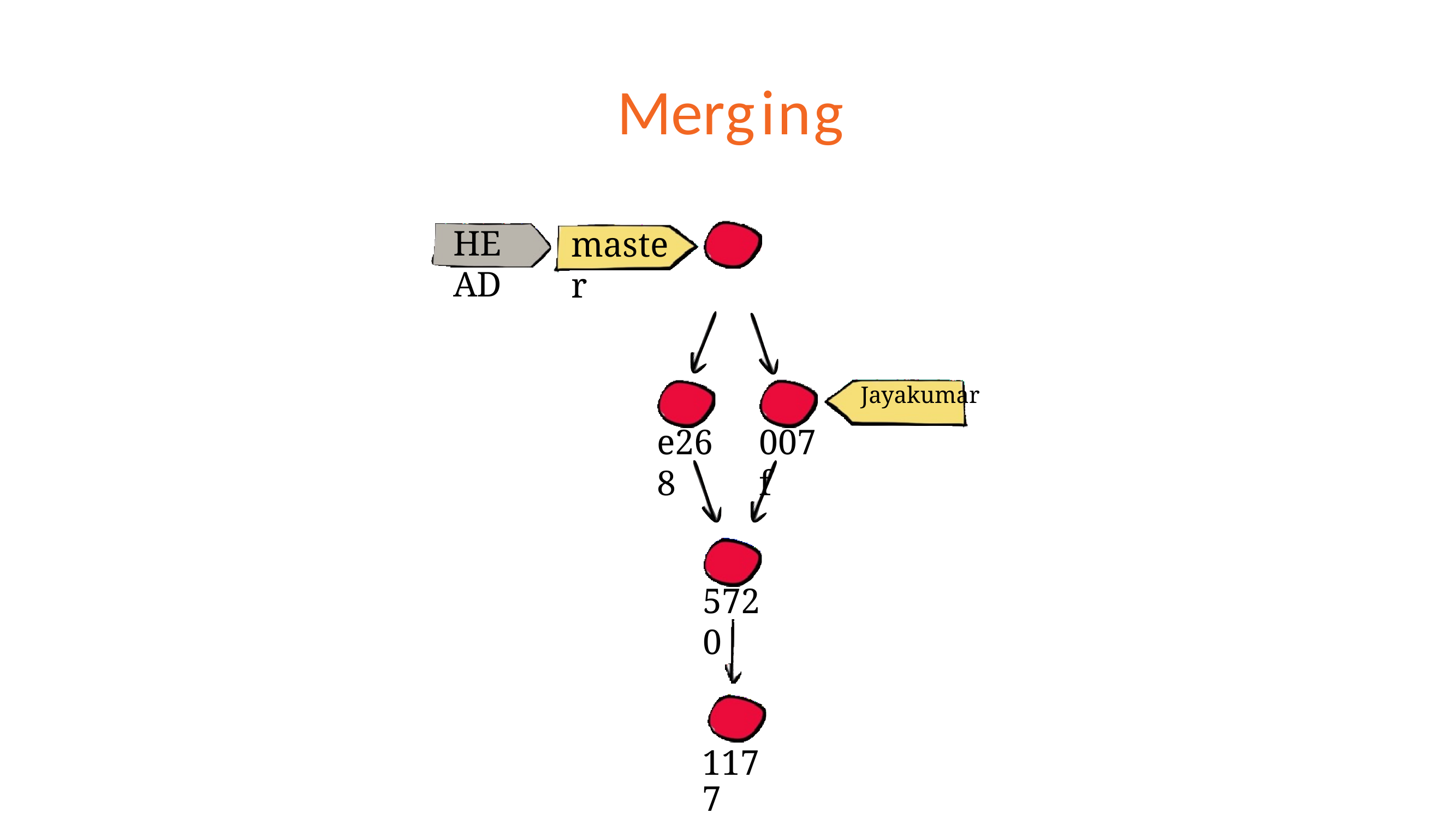

# Merging

HEAD
master

Jayakumar
e268
007f

5720

1177